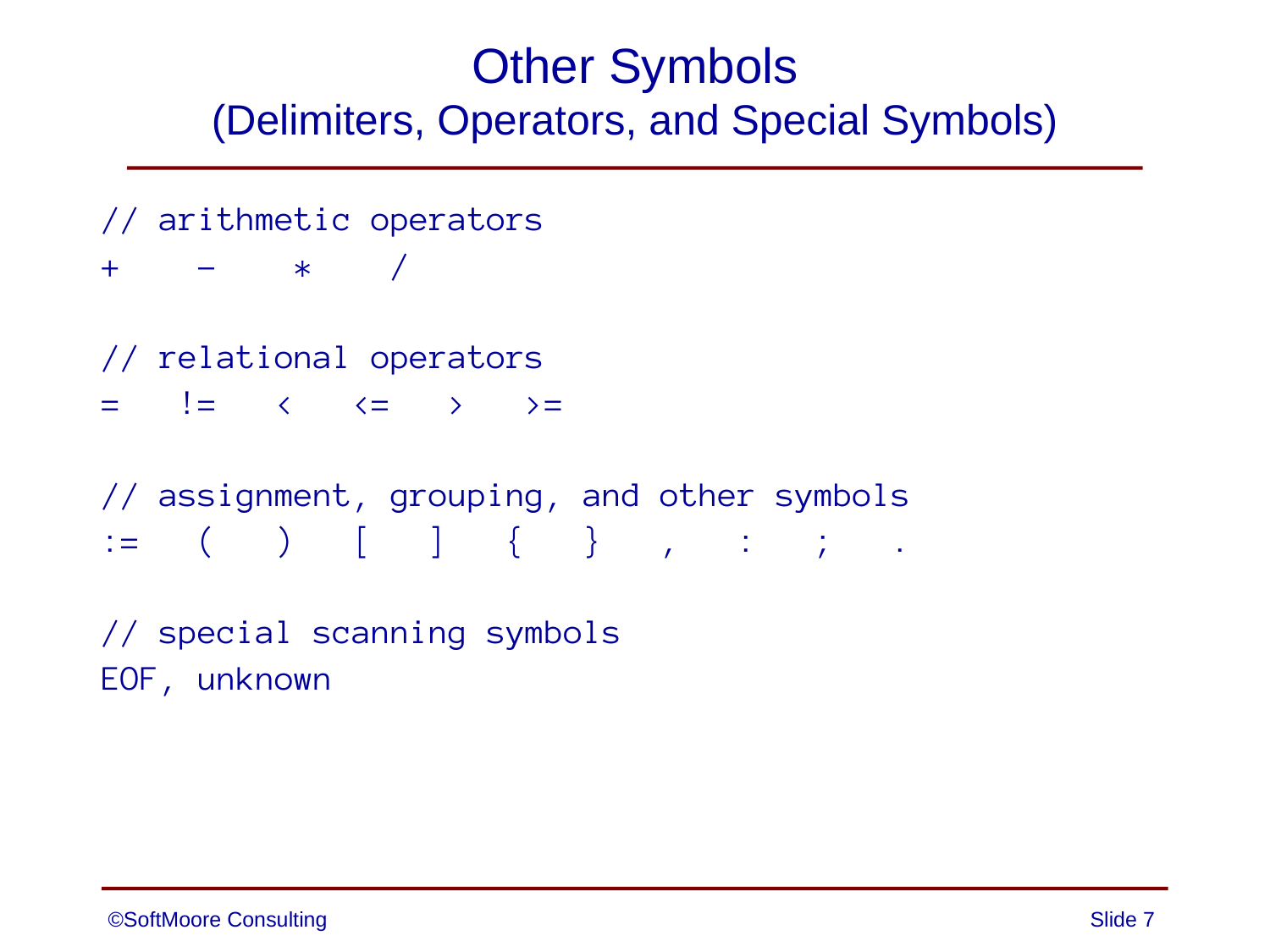

# Other Symbols (Delimiters, Operators, and Special Symbols)
// arithmetic operators
+    -    *    /

// relational operators
=   !=   <   <=   >   >=

// assignment, grouping, and other symbols
:=   (   )   [   ]   {   }   ,   :   ;   .

// special scanning symbols
EOF, unknown

©SoftMoore Consulting
Slide 7